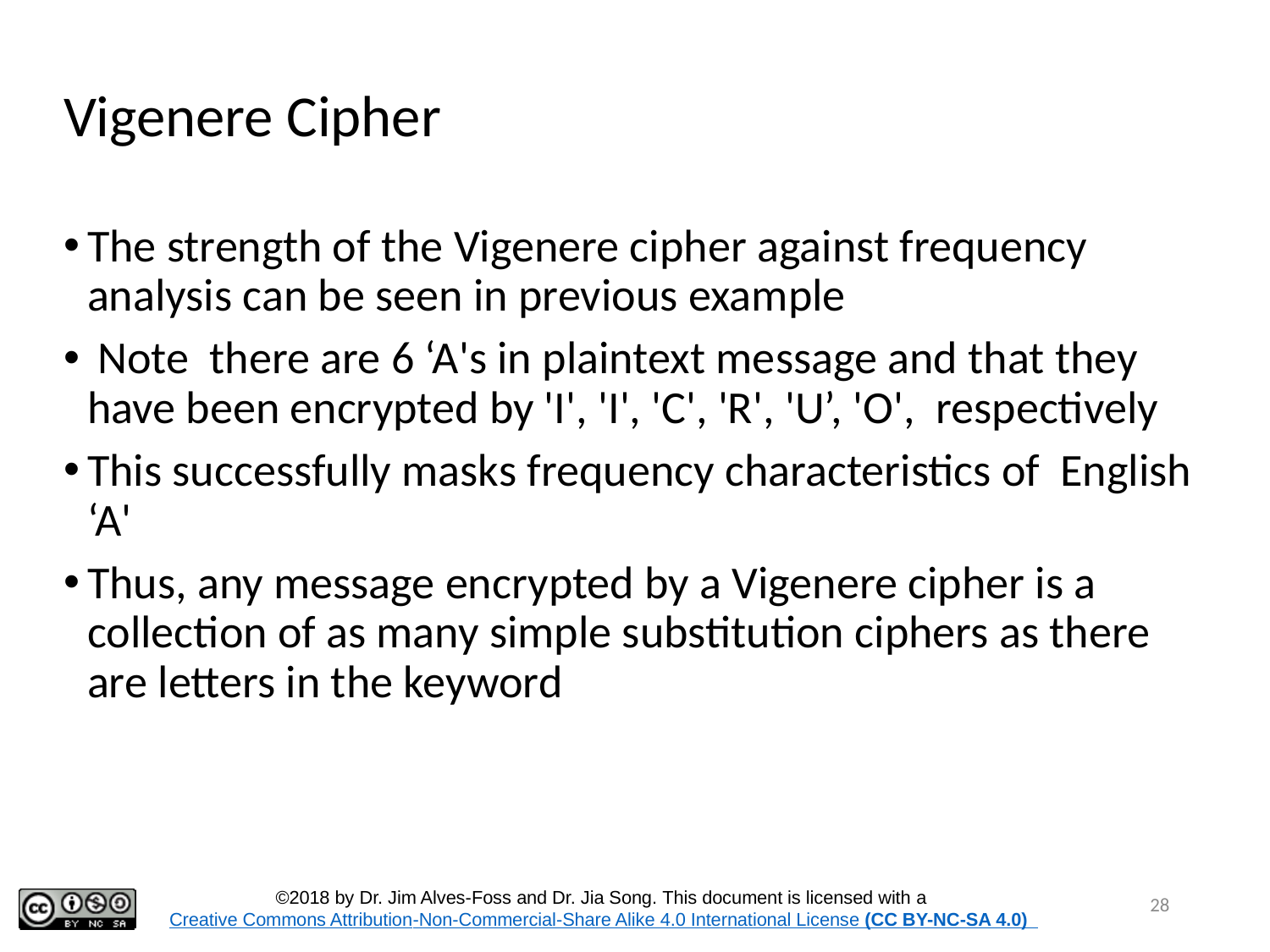

# Vigenere Cipher
The strength of the Vigenere cipher against frequency analysis can be seen in previous example
 Note  there are 6 ‘A's in plaintext message and that they have been encrypted by 'I', 'I', 'C', 'R', 'U’, 'O',  respectively
This successfully masks frequency characteristics of  English ‘A'
Thus, any message encrypted by a Vigenere cipher is a collection of as many simple substitution ciphers as there are letters in the keyword

28